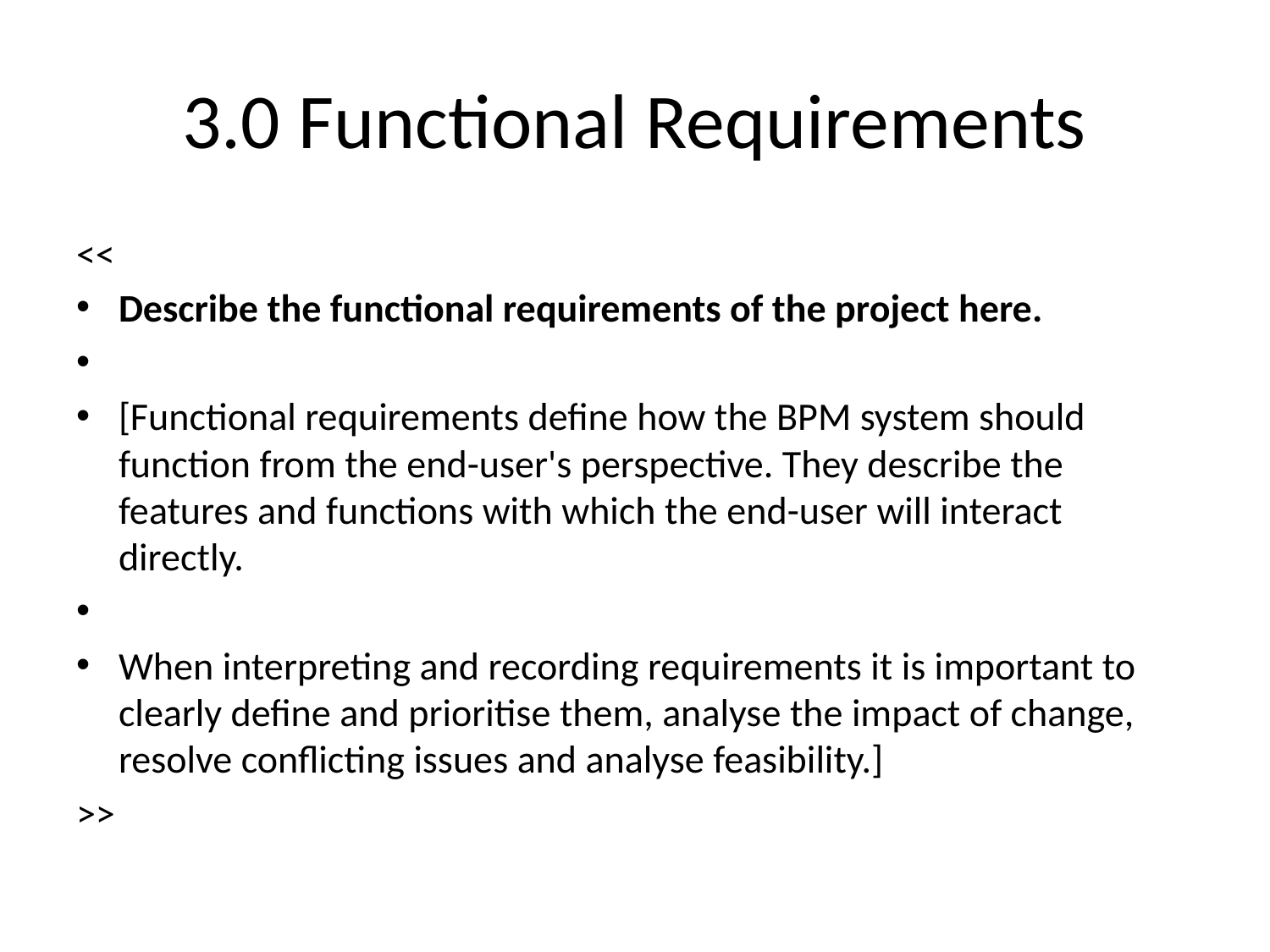

# 3.0 Functional Requirements
<<
Describe the functional requirements of the project here.

[Functional requirements define how the BPM system should function from the end-user's perspective. They describe the features and functions with which the end-user will interact directly.

When interpreting and recording requirements it is important to clearly define and prioritise them, analyse the impact of change, resolve conflicting issues and analyse feasibility.]
>>